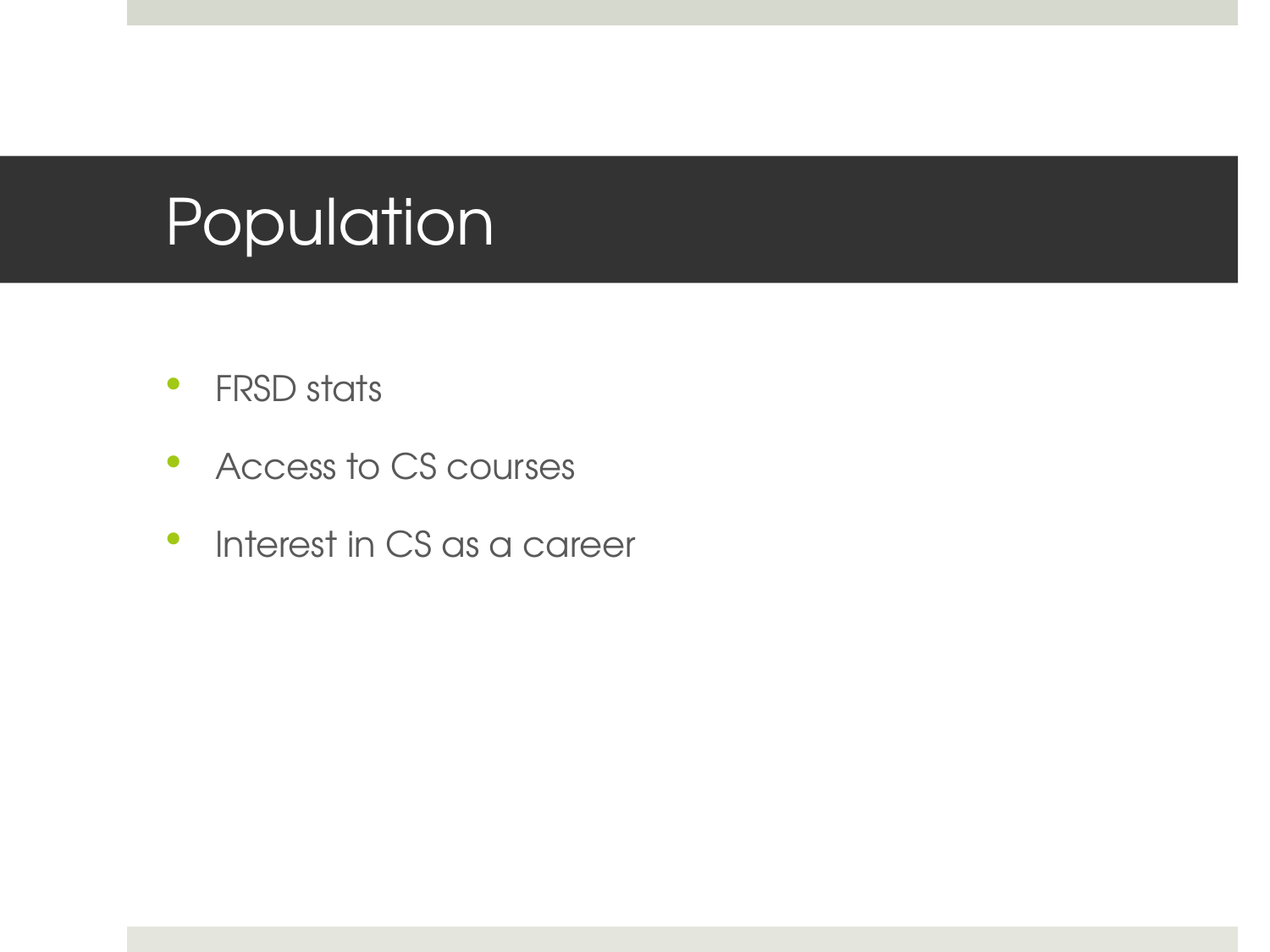

# Population
FRSD stats
Access to CS courses
Interest in CS as a career